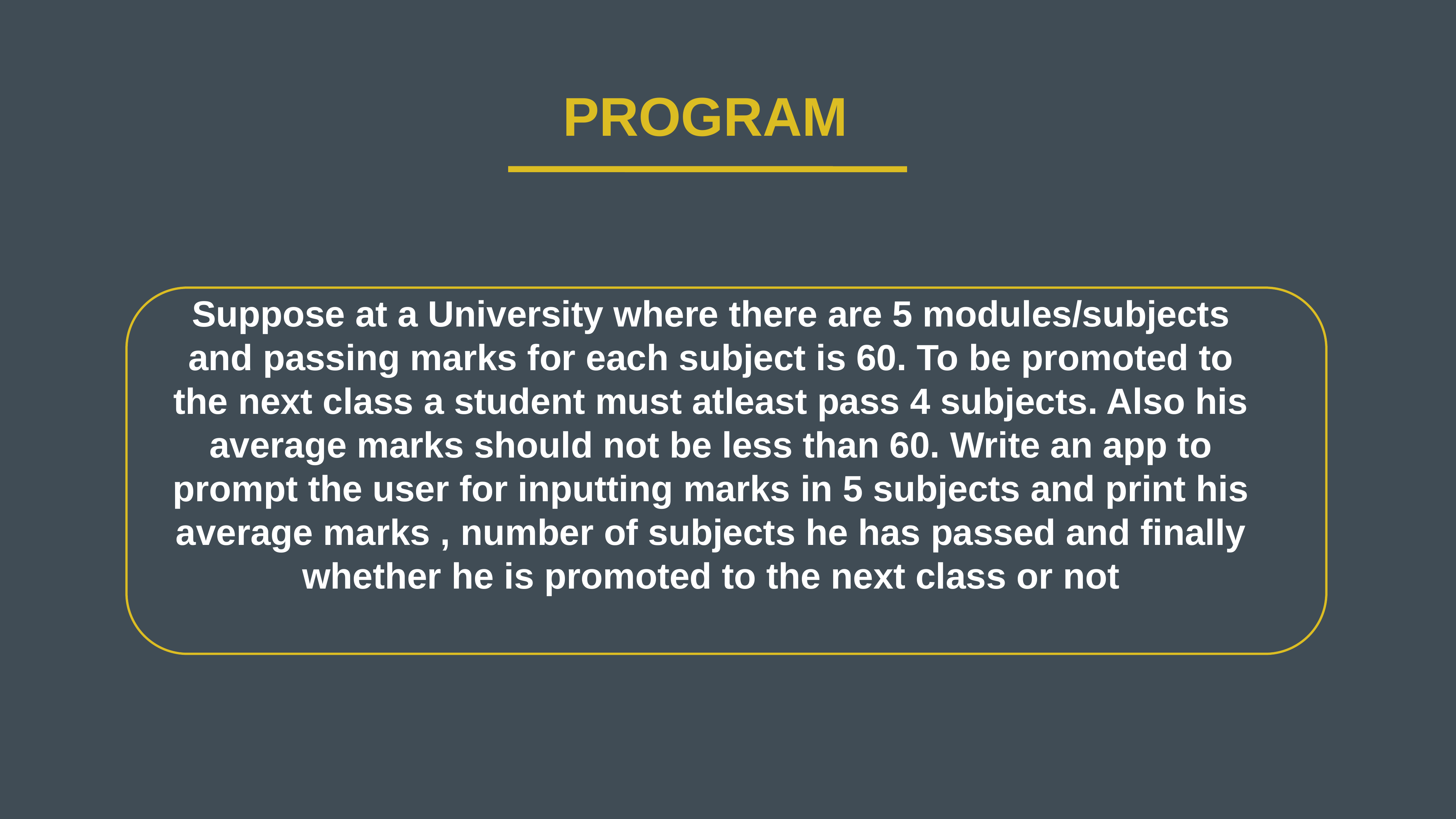

PROGRAM

Suppose at a University where there are 5 modules/subjects and passing marks for each subject is 60. To be promoted to the next class a student must atleast pass 4 subjects. Also his average marks should not be less than 60. Write an app to prompt the user for inputting marks in 5 subjects and print his average marks , number of subjects he has passed and finally whether he is promoted to the next class or not